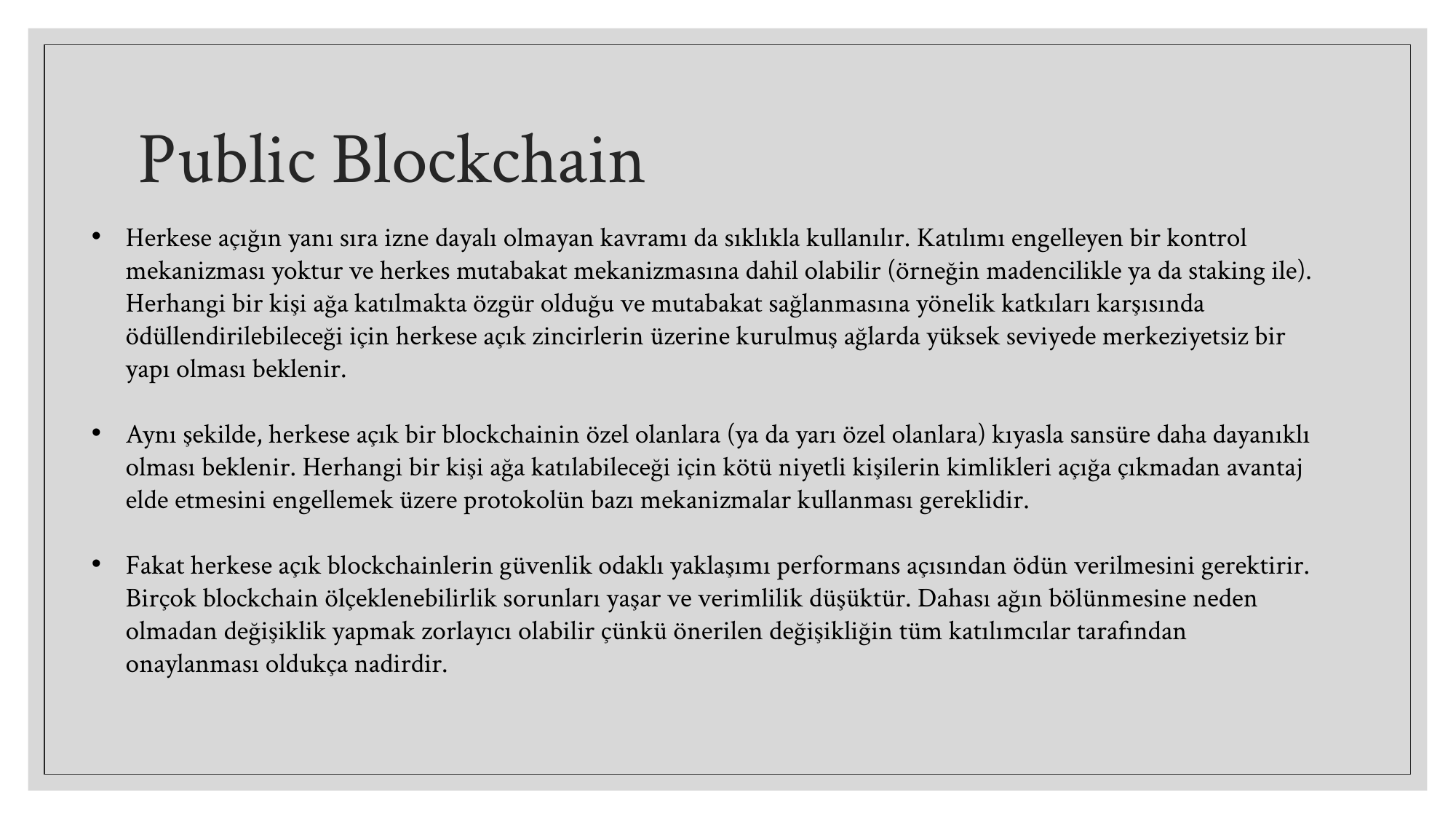

# Public Blockchain
Herkese açığın yanı sıra izne dayalı olmayan kavramı da sıklıkla kullanılır. Katılımı engelleyen bir kontrol mekanizması yoktur ve herkes mutabakat mekanizmasına dahil olabilir (örneğin madencilikle ya da staking ile). Herhangi bir kişi ağa katılmakta özgür olduğu ve mutabakat sağlanmasına yönelik katkıları karşısında ödüllendirilebileceği için herkese açık zincirlerin üzerine kurulmuş ağlarda yüksek seviyede merkeziyetsiz bir yapı olması beklenir.

Aynı şekilde, herkese açık bir blockchainin özel olanlara (ya da yarı özel olanlara) kıyasla sansüre daha dayanıklı olması beklenir. Herhangi bir kişi ağa katılabileceği için kötü niyetli kişilerin kimlikleri açığa çıkmadan avantaj elde etmesini engellemek üzere protokolün bazı mekanizmalar kullanması gereklidir.

Fakat herkese açık blockchainlerin güvenlik odaklı yaklaşımı performans açısından ödün verilmesini gerektirir. Birçok blockchain ölçeklenebilirlik sorunları yaşar ve verimlilik düşüktür. Dahası ağın bölünmesine neden olmadan değişiklik yapmak zorlayıcı olabilir çünkü önerilen değişikliğin tüm katılımcılar tarafından onaylanması oldukça nadirdir.